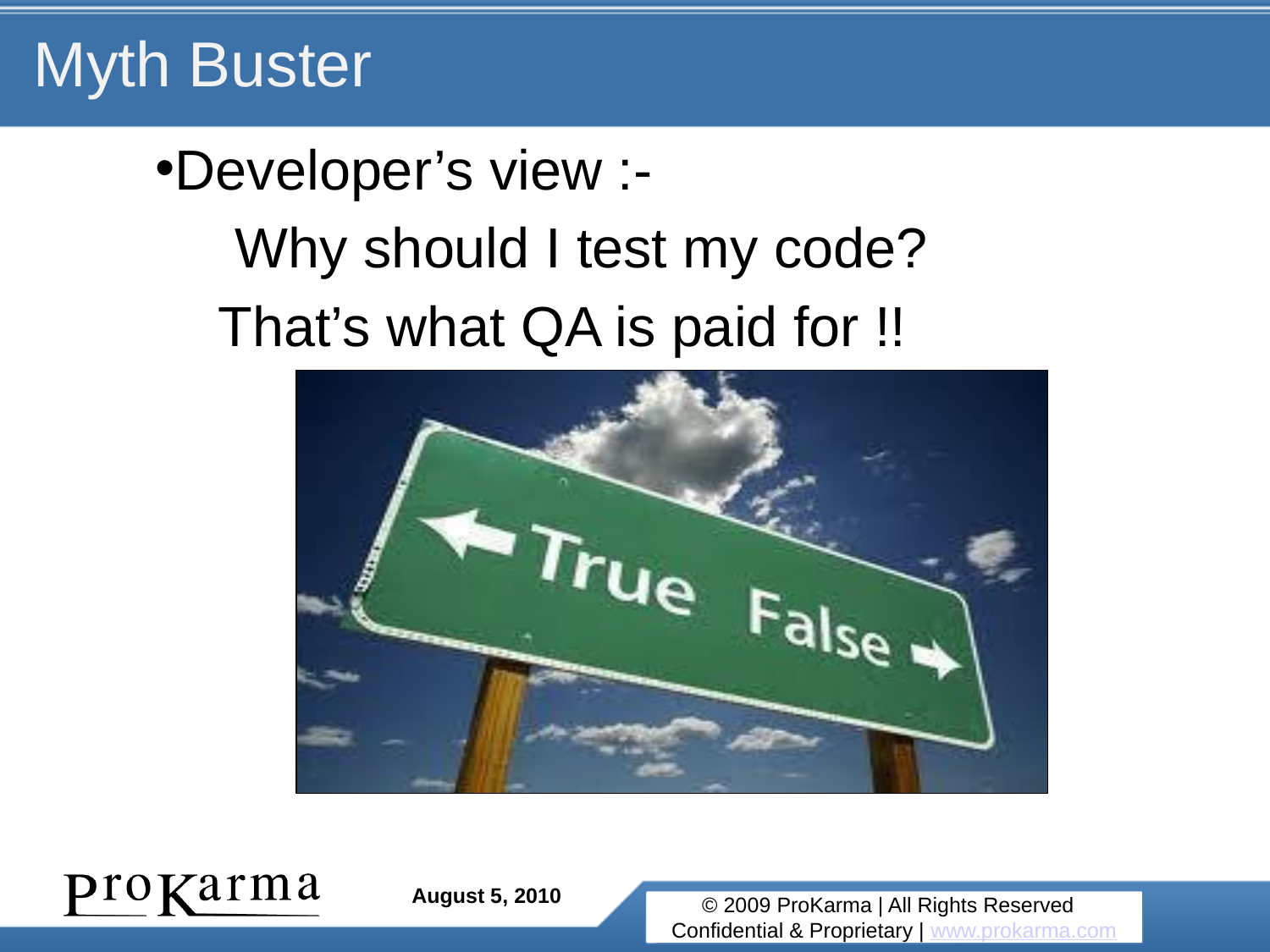

# Myth Buster
Developer’s view :-
	Why should I test my code?
    That’s what QA is paid for !!